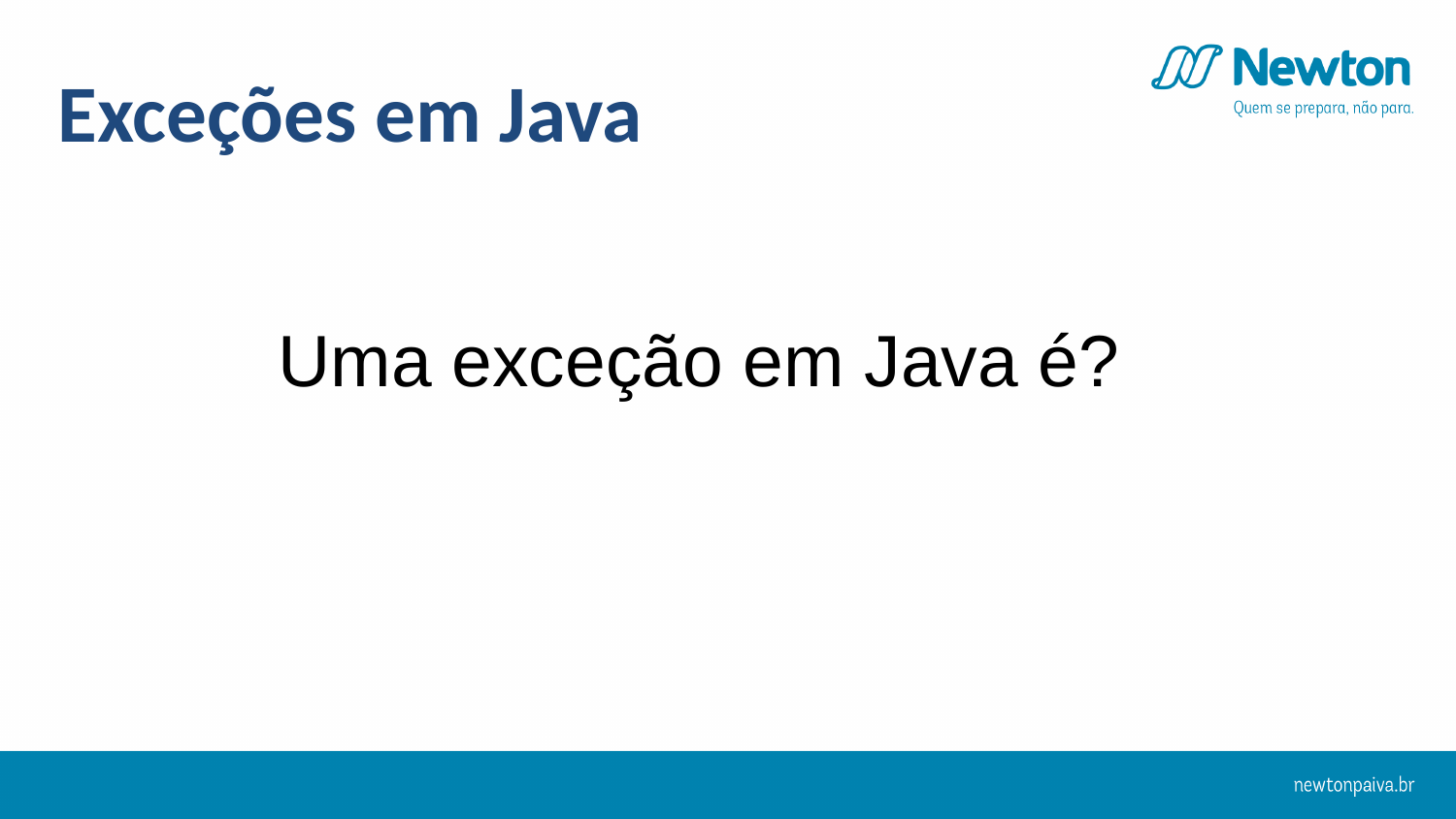

Exceções em Java

Uma exceção em Java é?